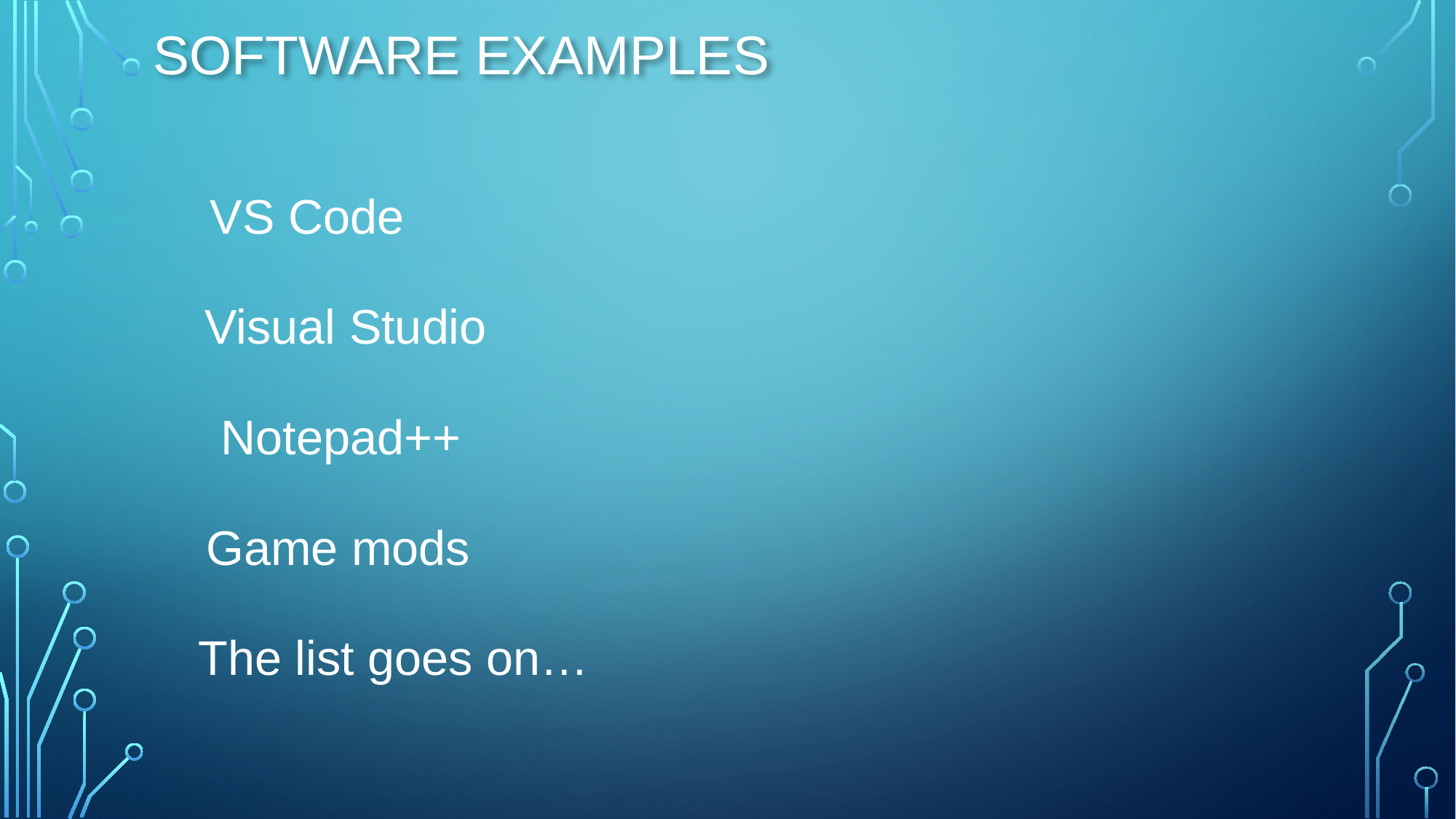

# Software Examples
VS Code
Visual Studio
Notepad++
Game mods
The list goes on…